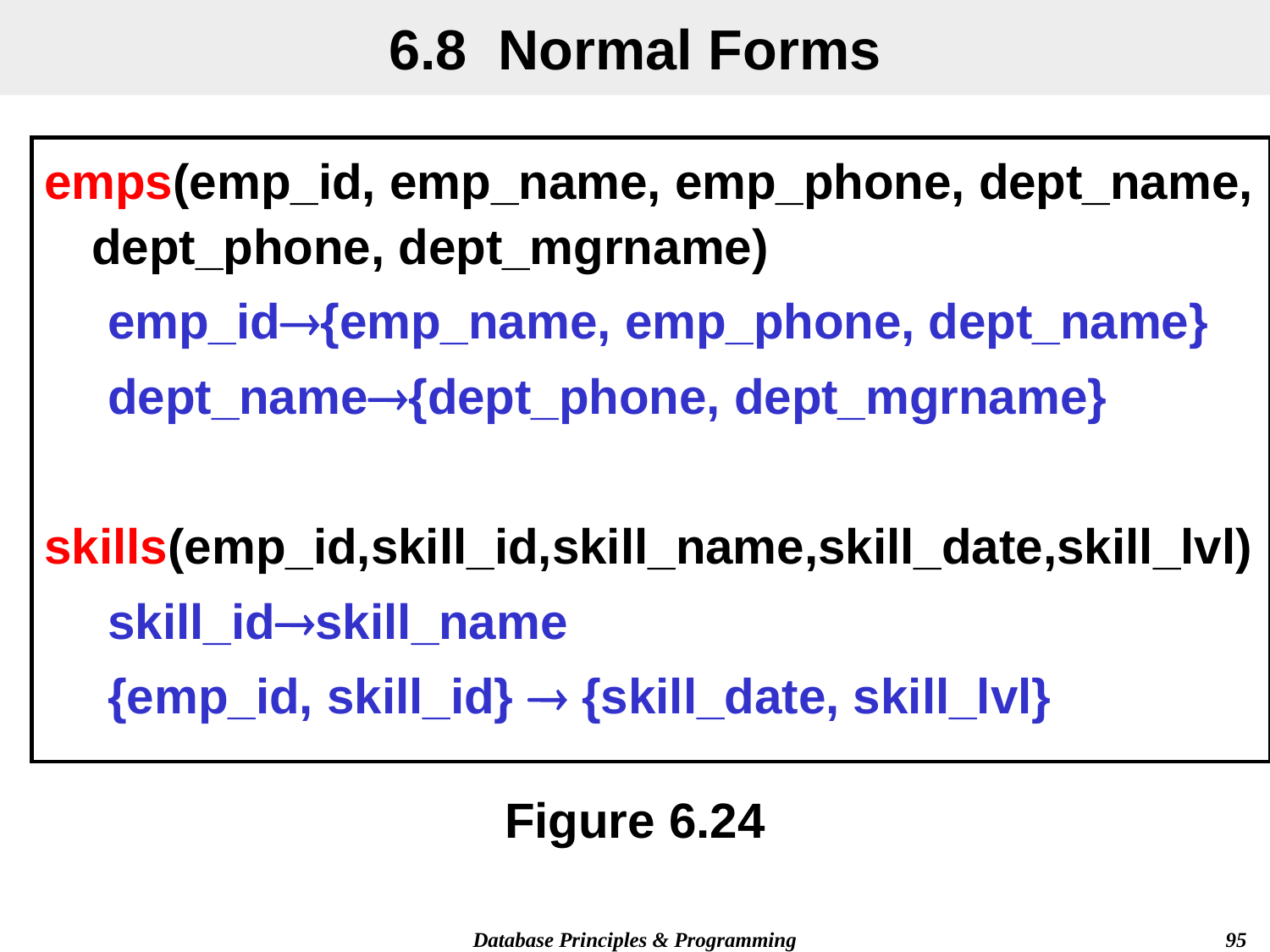

# 6.8  Normal Forms
emps(emp_id, emp_name, emp_phone, dept_name, dept_phone, dept_mgrname)
emp_id→{emp_name, emp_phone, dept_name}
dept_name→{dept_phone, dept_mgrname}

skills(emp_id,skill_id,skill_name,skill_date,skill_lvl)
skill_id→skill_name
{emp_id, skill_id} → {skill_date, skill_lvl}
Figure 6.24

Database Principles & Programming
95